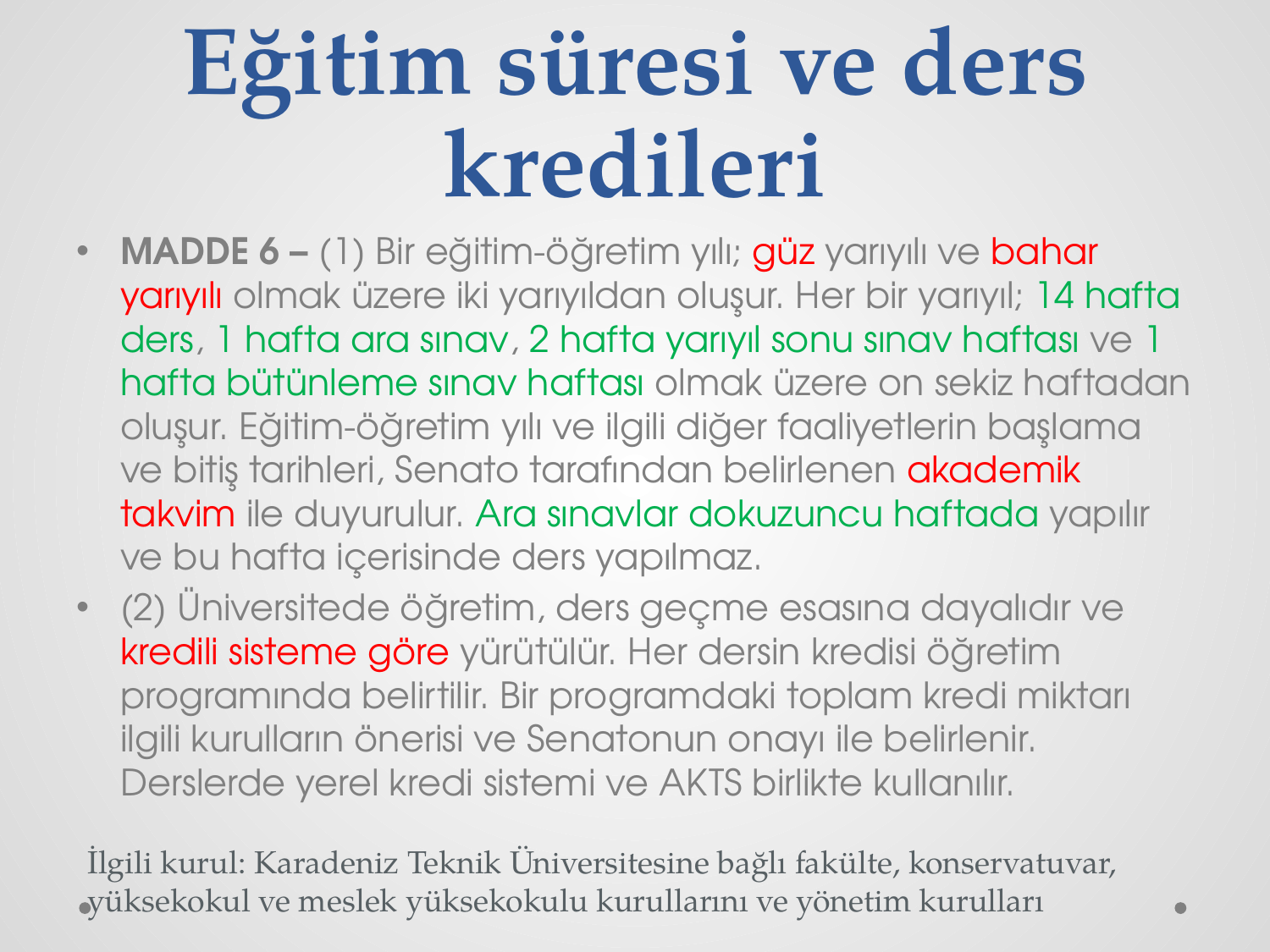

# Eğitim süresi ve ders kredileri
MADDE 6 – (1) Bir eğitim-öğretim yılı; güz yarıyılı ve bahar yarıyılı olmak üzere iki yarıyıldan oluşur. Her bir yarıyıl; 14 hafta ders, 1 hafta ara sınav, 2 hafta yarıyıl sonu sınav haftası ve 1 hafta bütünleme sınav haftası olmak üzere on sekiz haftadan oluşur. Eğitim-öğretim yılı ve ilgili diğer faaliyetlerin başlama ve bitiş tarihleri, Senato tarafından belirlenen akademik takvim ile duyurulur. Ara sınavlar dokuzuncu haftada yapılır ve bu hafta içerisinde ders yapılmaz.
(2) Üniversitede öğretim, ders geçme esasına dayalıdır ve kredili sisteme göre yürütülür. Her dersin kredisi öğretim programında belirtilir. Bir programdaki toplam kredi miktarı ilgili kurulların önerisi ve Senatonun onayı ile belirlenir. Derslerde yerel kredi sistemi ve AKTS birlikte kullanılır.

İlgili kurul: Karadeniz Teknik Üniversitesine bağlı fakülte, konservatuvar, yüksekokul ve meslek yüksekokulu kurullarını ve yönetim kurulları